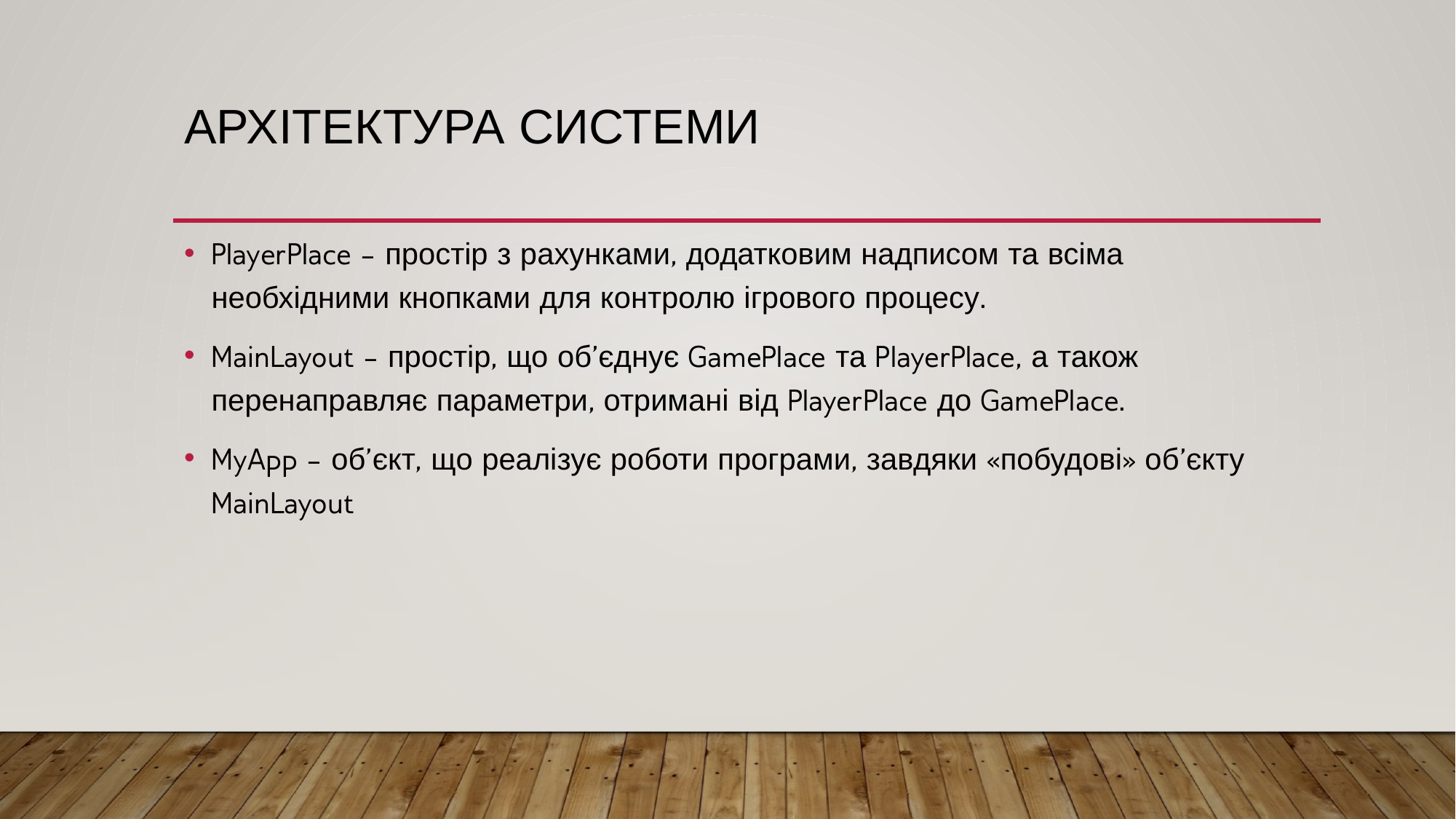

# Архітектура системи
PlayerPlace – простір з рахунками, додатковим надписом та всіма необхідними кнопками для контролю ігрового процесу.
MainLayout – простір, що об’єднує GamePlace та PlayerPlace, а також перенаправляє параметри, отримані від PlayerPlace до GamePlace.
MyApp – об’єкт, що реалізує роботи програми, завдяки «побудові» об’єкту MainLayout